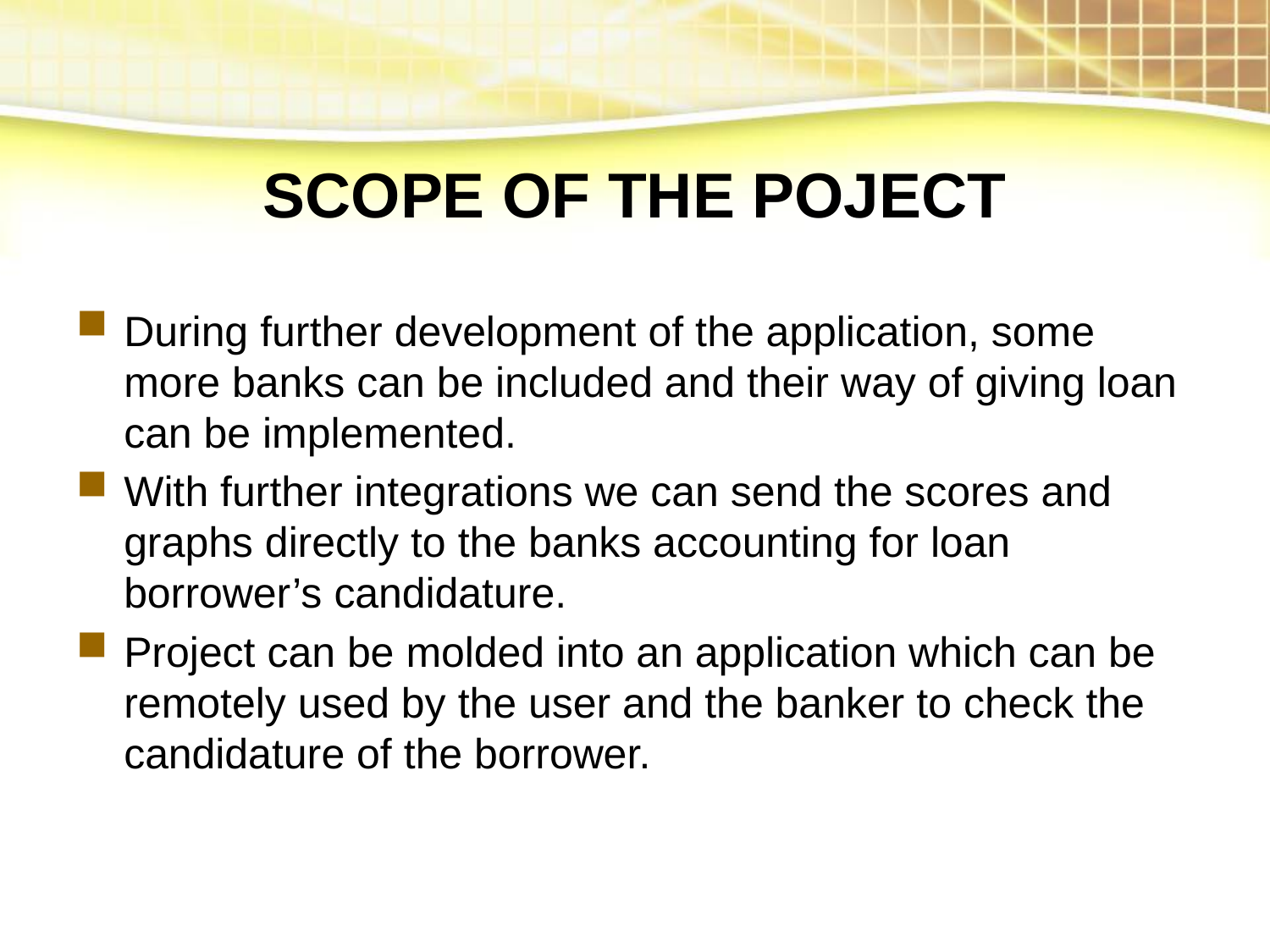

SCOPE OF THE POJECT
During further development of the application, some more banks can be included and their way of giving loan can be implemented.
With further integrations we can send the scores and graphs directly to the banks accounting for loan borrower’s candidature.
Project can be molded into an application which can be remotely used by the user and the banker to check the candidature of the borrower.